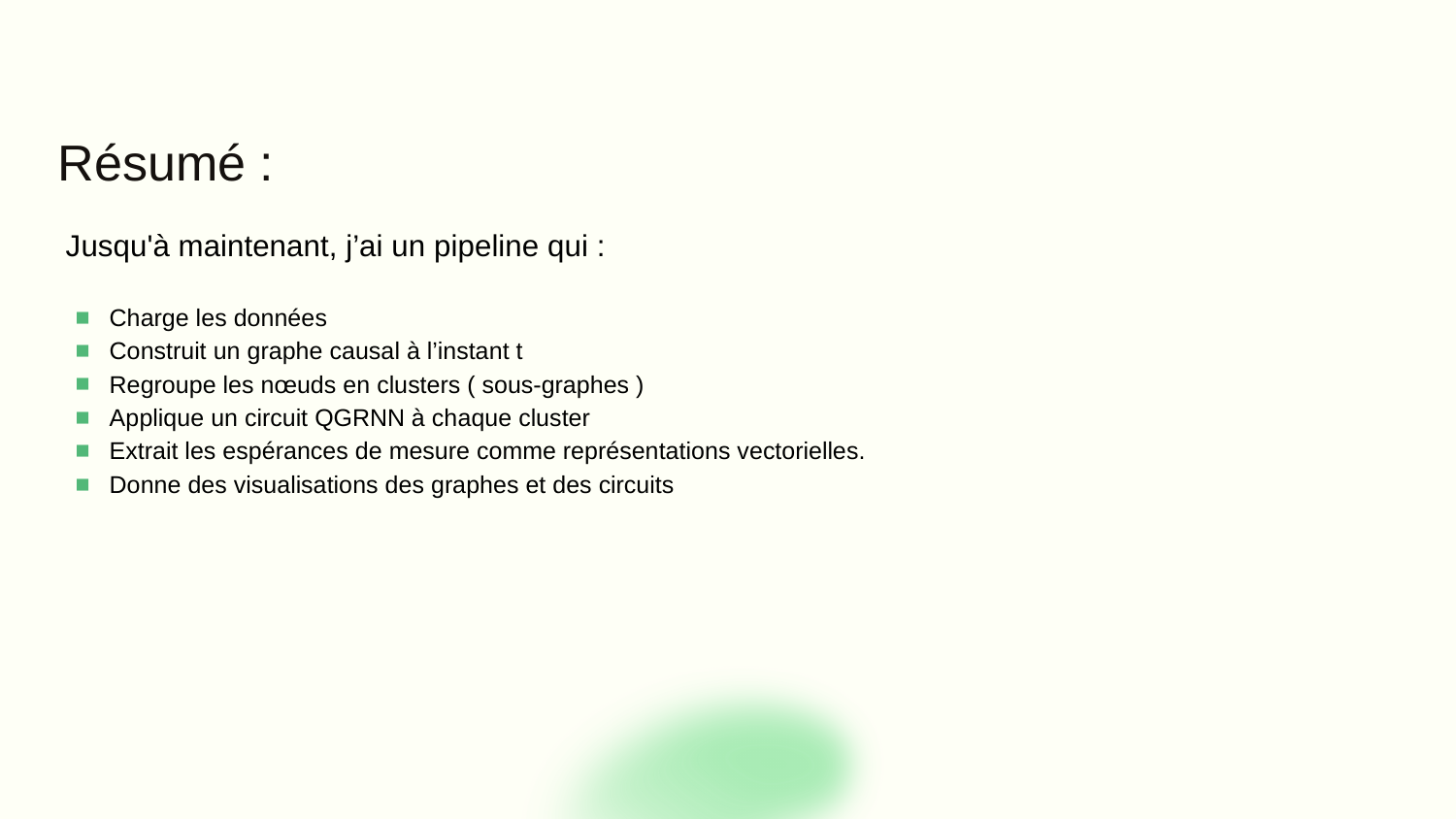

# Résumé :
Jusqu'à maintenant, j’ai un pipeline qui :
Charge les données
Construit un graphe causal à l’instant t
Regroupe les nœuds en clusters ( sous-graphes )
Applique un circuit QGRNN à chaque cluster
Extrait les espérances de mesure comme représentations vectorielles.
Donne des visualisations des graphes et des circuits